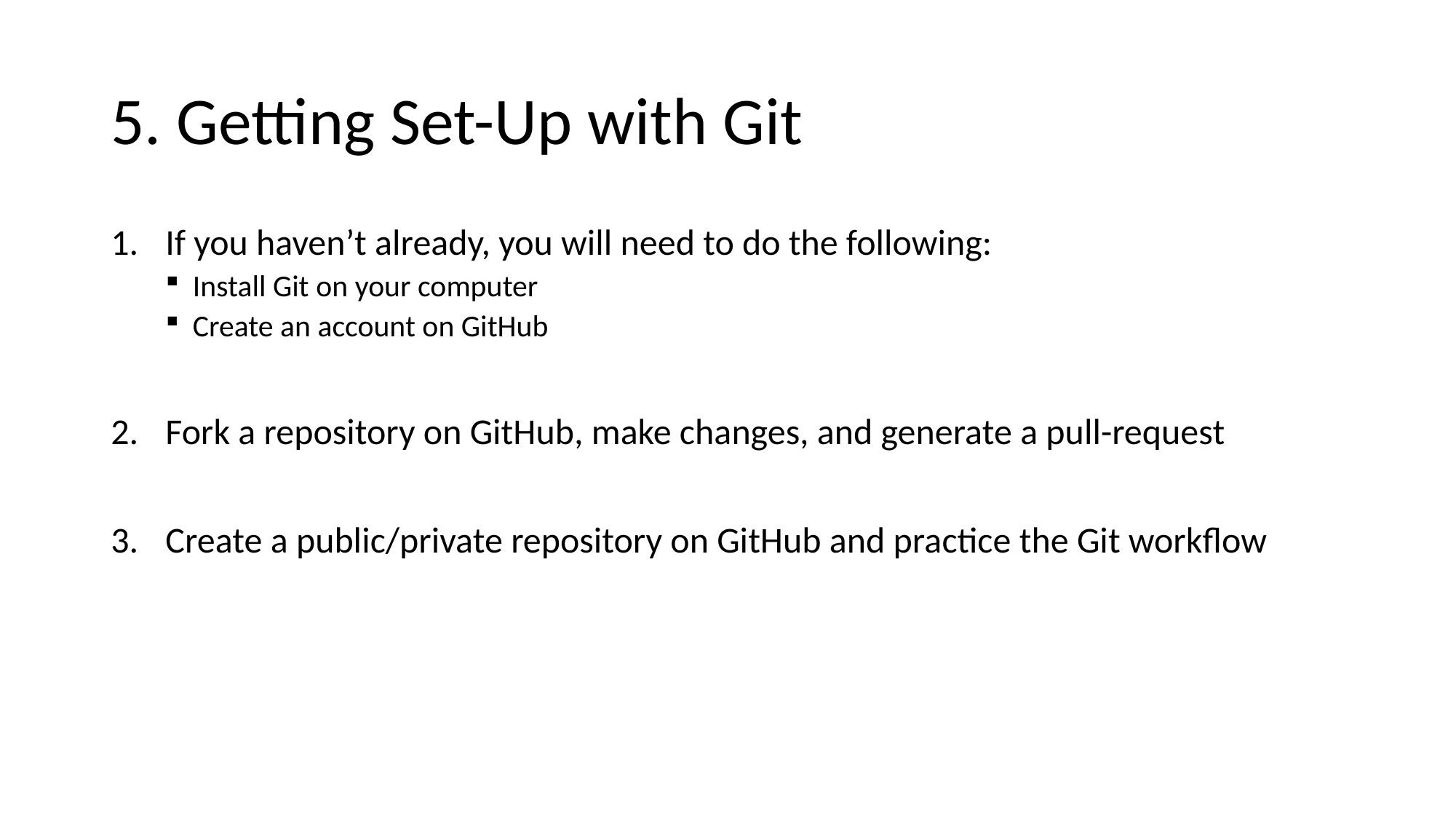

# 5. Getting Set-Up with Git
If you haven’t already, you will need to do the following:
Install Git on your computer
Create an account on GitHub

Fork a repository on GitHub, make changes, and generate a pull-request

Create a public/private repository on GitHub and practice the Git workflow